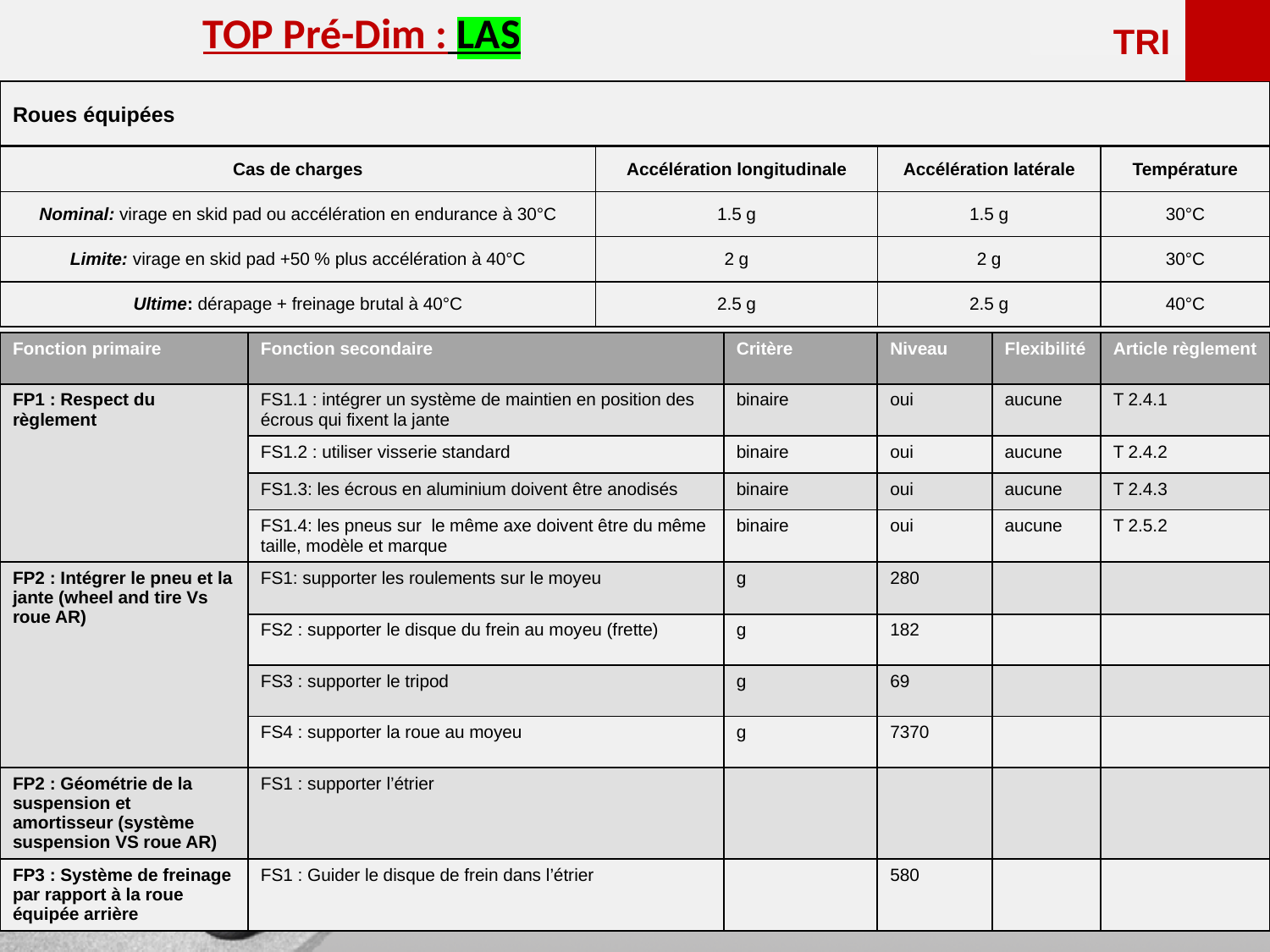

<<<<<<
TOP Pré-Dim : LAS
TRI
Roues équipées
| Cas de charges | Accélération longitudinale | Accélération latérale | Température |
| --- | --- | --- | --- |
| Nominal: virage en skid pad ou accélération en endurance à 30°C | 1.5 g | 1.5 g | 30°C |
| Limite: virage en skid pad +50 % plus accélération à 40°C | 2 g | 2 g | 30°C |
| Ultime: dérapage + freinage brutal à 40°C | 2.5 g | 2.5 g | 40°C |
| Fonction primaire | Fonction secondaire | Critère | Niveau | Flexibilité | Article règlement |
| --- | --- | --- | --- | --- | --- |
| FP1 : Respect du règlement | FS1.1 : intégrer un système de maintien en position des écrous qui fixent la jante | binaire | oui | aucune | T 2.4.1 |
|  | FS1.2 : utiliser visserie standard | binaire | oui | aucune | T 2.4.2 |
|  | FS1.3: les écrous en aluminium doivent être anodisés | binaire | oui | aucune | T 2.4.3 |
|  | FS1.4: les pneus sur le même axe doivent être du même taille, modèle et marque | binaire | oui | aucune | T 2.5.2 |
| FP2 : Intégrer le pneu et la jante (wheel and tire Vs roue AR) | FS1: supporter les roulements sur le moyeu | g | 280 |  |  |
|  | FS2 : supporter le disque du frein au moyeu (frette) | g | 182 |  |  |
|  | FS3 : supporter le tripod | g | 69 |  |  |
|  | FS4 : supporter la roue au moyeu | g | 7370 |  |  |
| FP2 : Géométrie de la suspension et amortisseur (système suspension VS roue AR) | FS1 : supporter l’étrier |  |  |  |  |
| FP3 : Système de freinage par rapport à la roue équipée arrière | FS1 : Guider le disque de frein dans l’étrier |  | 580 |  |  |